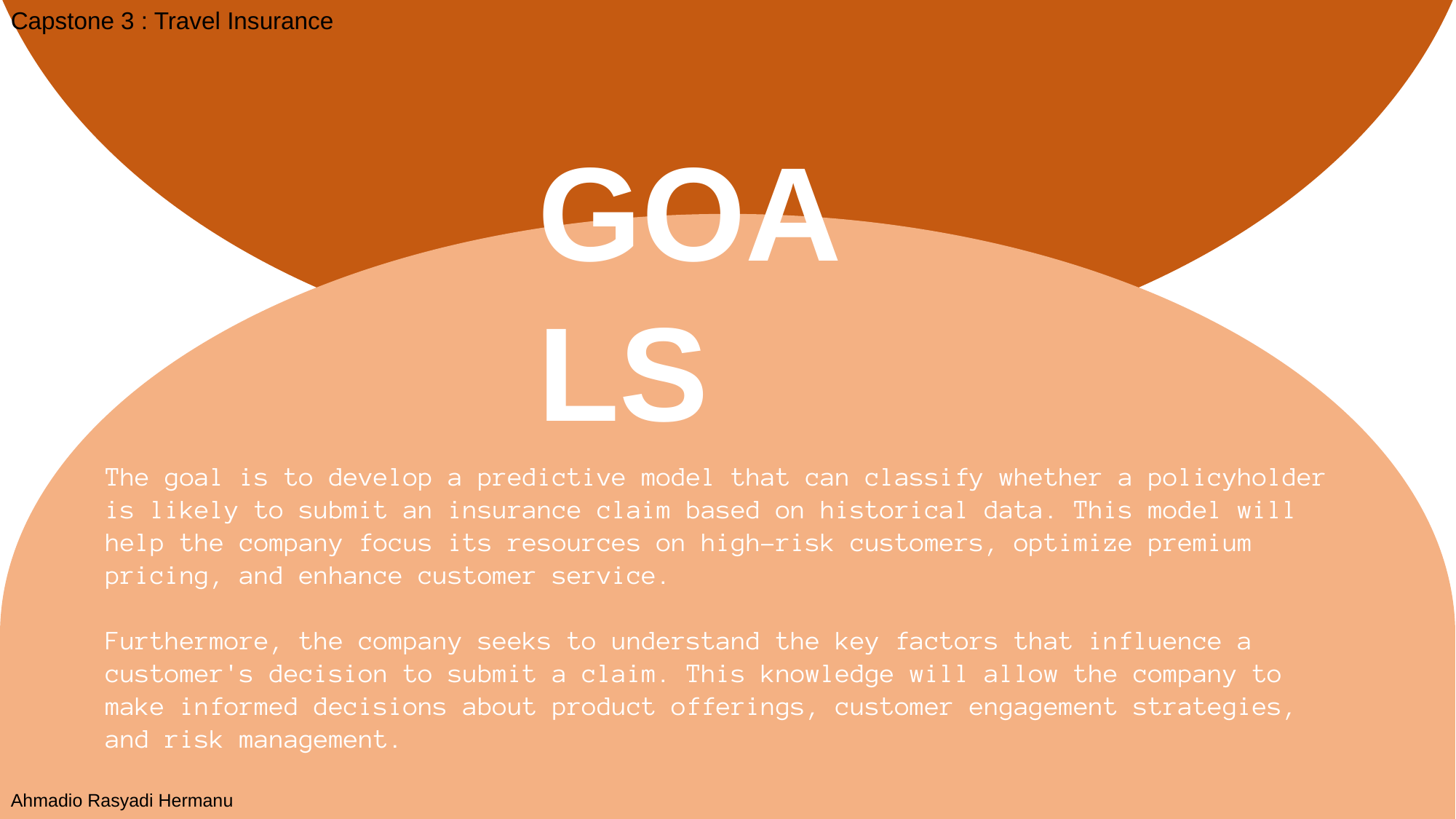

Capstone 3 : Travel Insurance

Problem Statement

Analytic Approach
GOALS
The goal is to develop a predictive model that can classify whether a policyholder is likely to submit an insurance claim based on historical data. This model will help the company focus its resources on high-risk customers, optimize premium pricing, and enhance customer service.
Furthermore, the company seeks to understand the key factors that influence a customer's decision to submit a claim. This knowledge will allow the company to make informed decisions about product offerings, customer engagement strategies, and risk management.

Ahmadio Rasyadi Hermanu

Exploratory Data Analysis (EDA)
Model Buiding
Feature Engineering
Model Evaluation